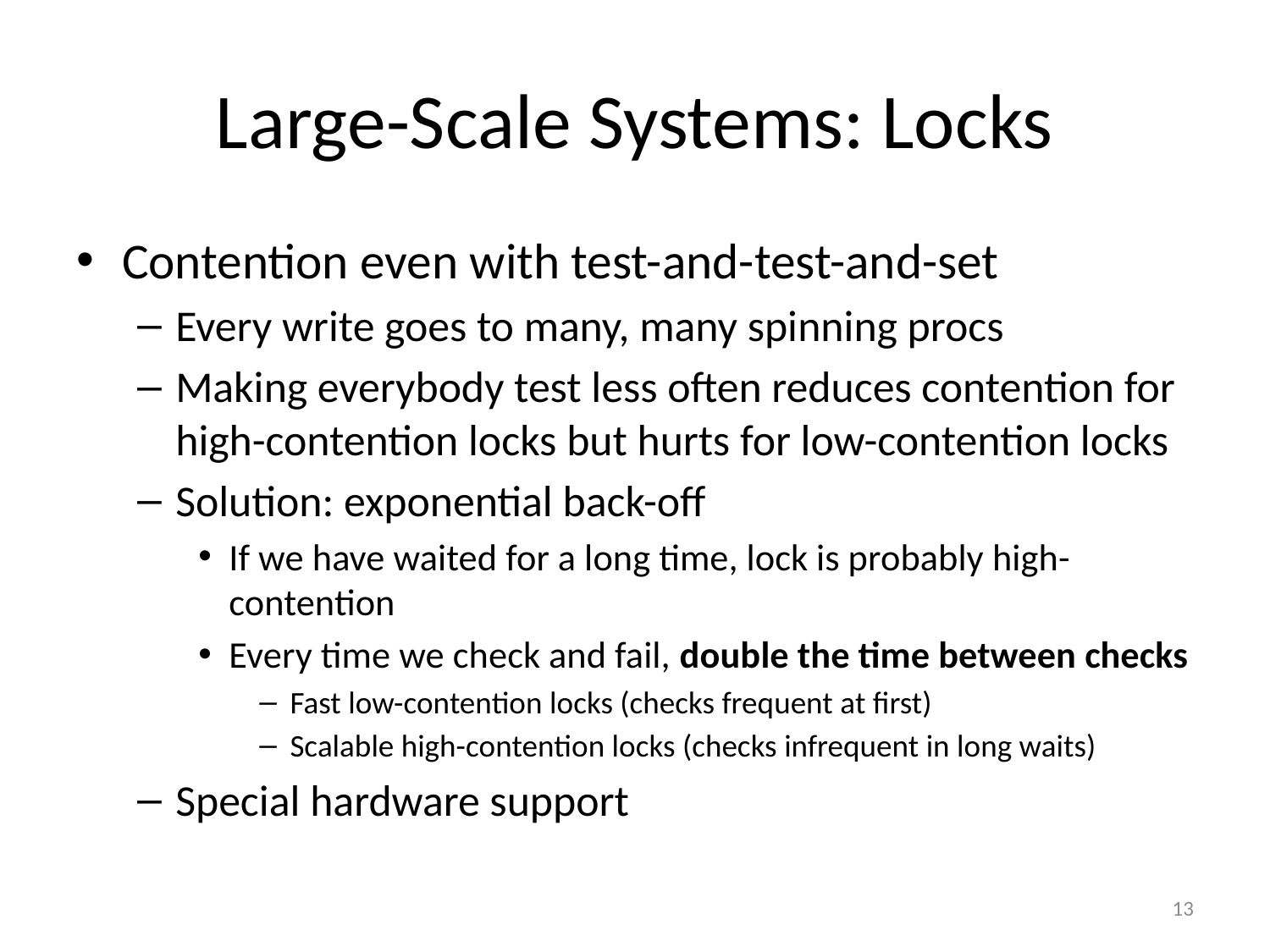

# Large-Scale Systems: Locks
Contention even with test-and-test-and-set
Every write goes to many, many spinning procs
Making everybody test less often reduces contention for high-contention locks but hurts for low-contention locks
Solution: exponential back-off
If we have waited for a long time, lock is probably high-contention
Every time we check and fail, double the time between checks
Fast low-contention locks (checks frequent at first)
Scalable high-contention locks (checks infrequent in long waits)
Special hardware support
13